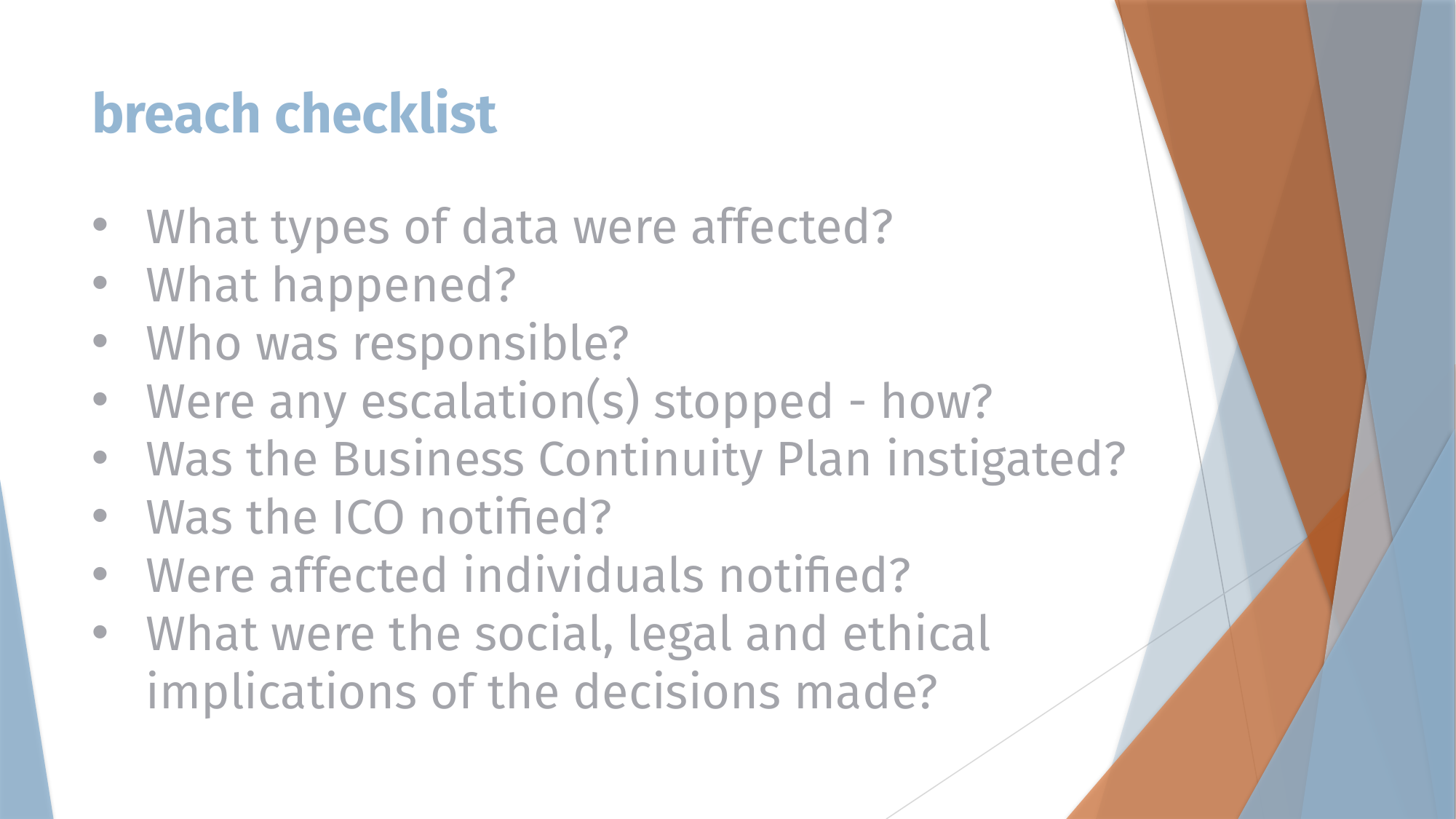

# breach checklist
What types of data were affected?
What happened?
Who was responsible?
Were any escalation(s) stopped - how?
Was the Business Continuity Plan instigated?
Was the ICO notified?
Were affected individuals notified?
What were the social, legal and ethical implications of the decisions made?